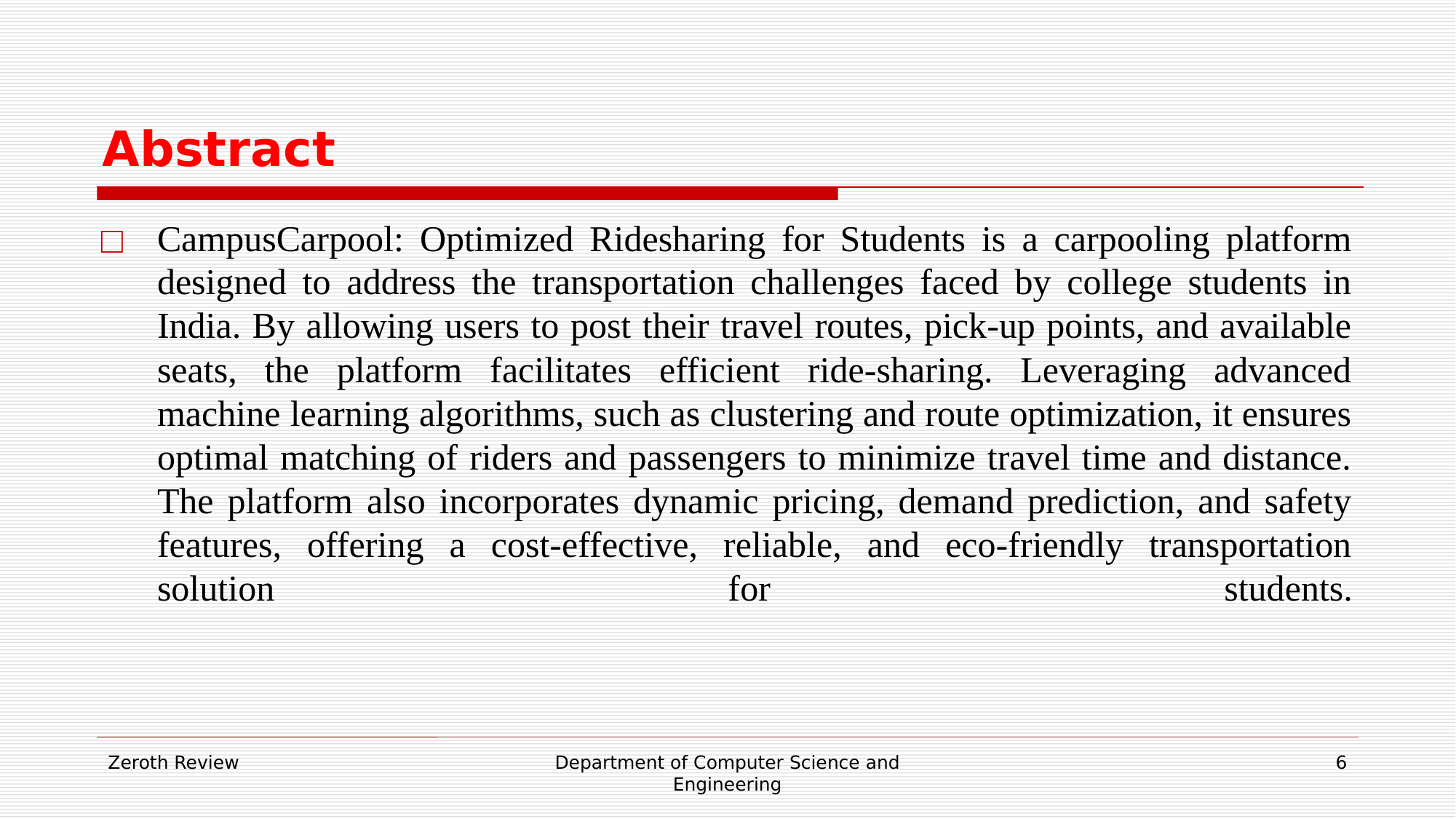

# Abstract
CampusCarpool: Optimized Ridesharing for Students is a carpooling platform designed to address the transportation challenges faced by college students in India. By allowing users to post their travel routes, pick-up points, and available seats, the platform facilitates efficient ride-sharing. Leveraging advanced machine learning algorithms, such as clustering and route optimization, it ensures optimal matching of riders and passengers to minimize travel time and distance. The platform also incorporates dynamic pricing, demand prediction, and safety features, offering a cost-effective, reliable, and eco-friendly transportation solution for students.

Zeroth Review
Department of Computer Science and Engineering
6